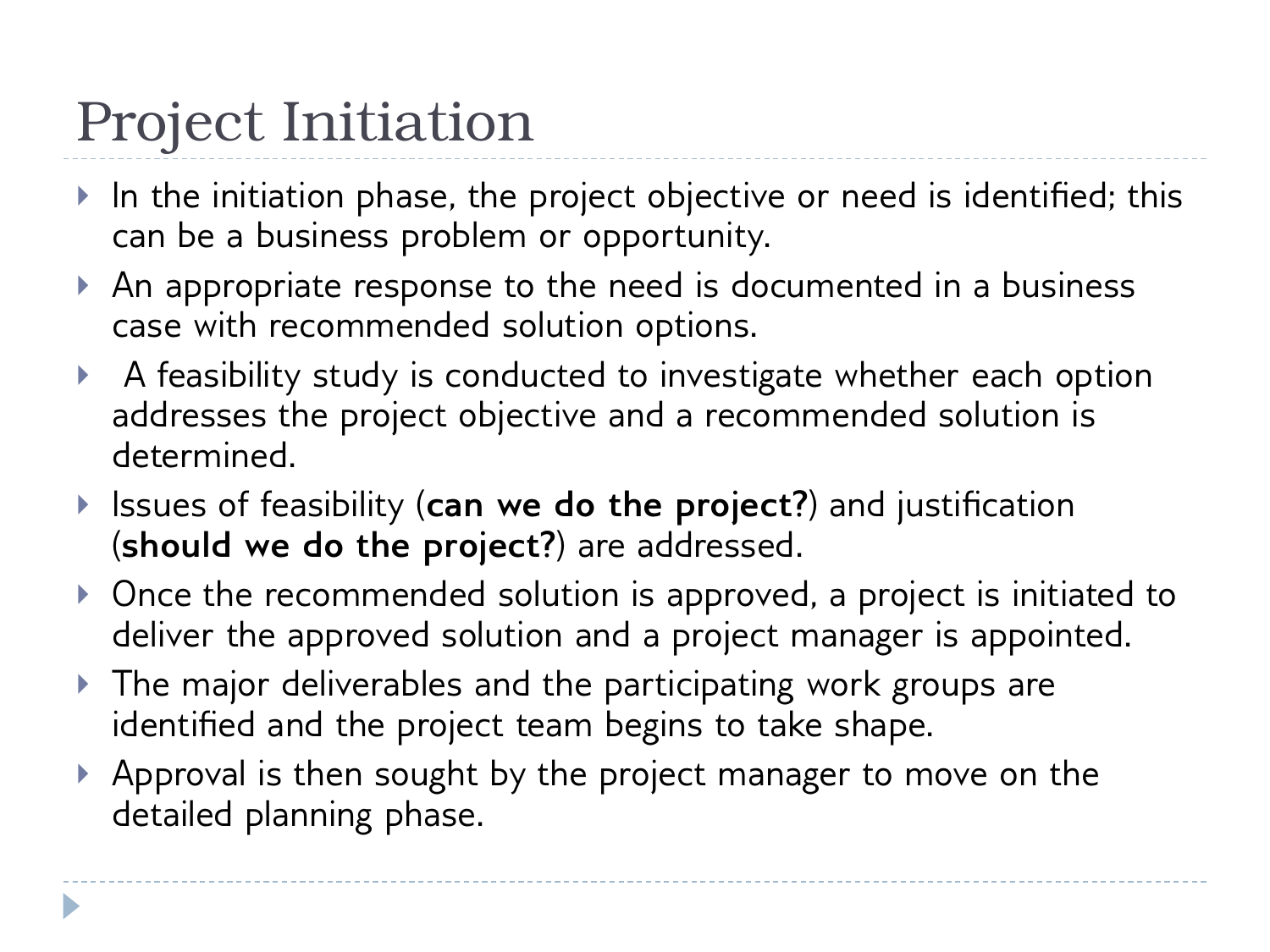

# Project Initiation
In the initiation phase, the project objective or need is identified; this can be a business problem or opportunity.
An appropriate response to the need is documented in a business case with recommended solution options.
 A feasibility study is conducted to investigate whether each option addresses the project objective and a recommended solution is determined.
Issues of feasibility (can we do the project?) and justification (should we do the project?) are addressed.
Once the recommended solution is approved, a project is initiated to deliver the approved solution and a project manager is appointed.
The major deliverables and the participating work groups are identified and the project team begins to take shape.
Approval is then sought by the project manager to move on the detailed planning phase.